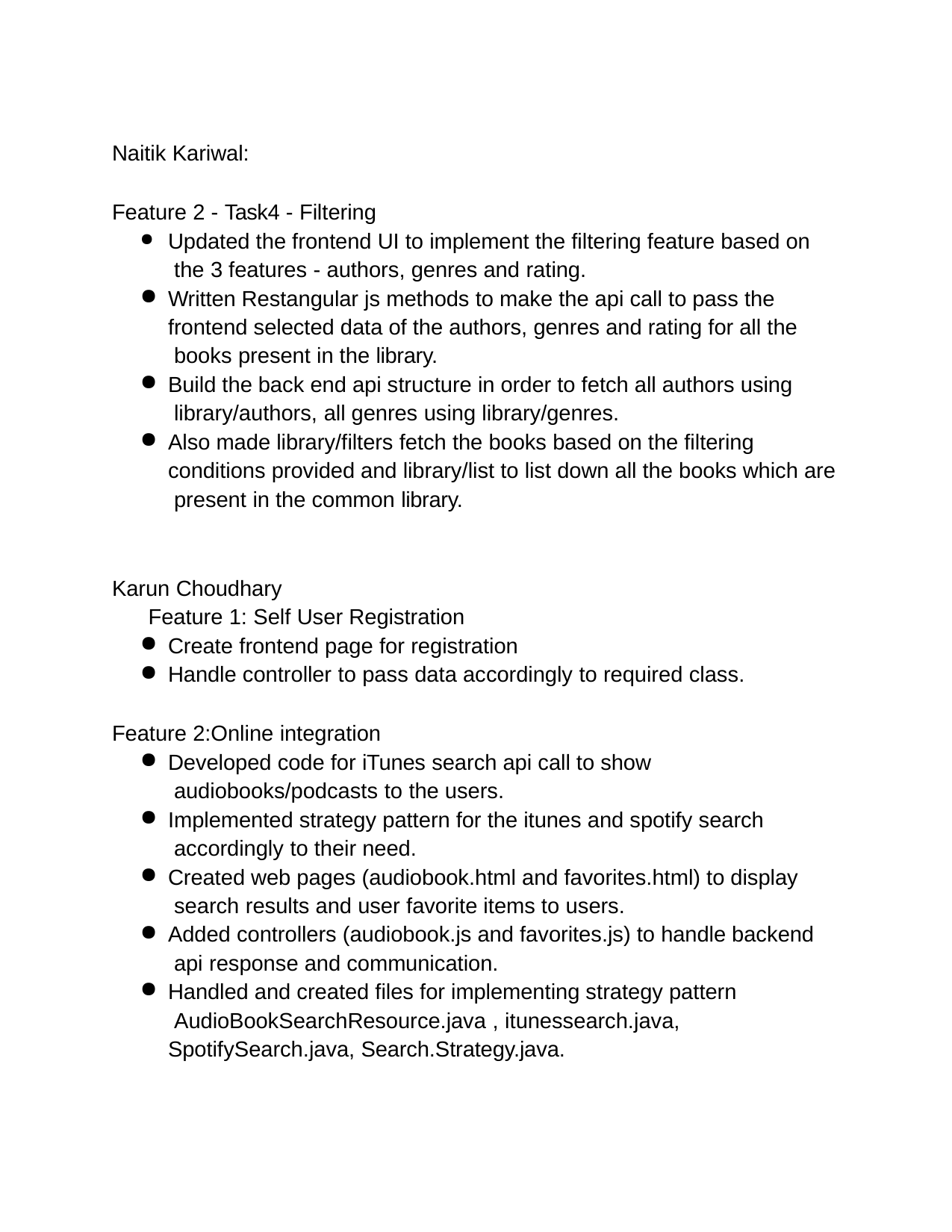

Naitik Kariwal:

Feature 2 - Task4 - Filtering
Updated the frontend UI to implement the filtering feature based on  the 3 features - authors, genres and rating.
Written Restangular js methods to make the api call to pass the  frontend selected data of the authors, genres and rating for all the  books present in the library.
Build the back end api structure in order to fetch all authors using  library/authors, all genres using library/genres.
Also made library/filters fetch the books based on the filtering  conditions provided and library/list to list down all the books which are  present in the common library.

Karun Choudhary
Feature 1: Self User Registration
Create frontend page for registration
Handle controller to pass data accordingly to required class.

Feature 2:Online integration
Developed code for iTunes search api call to show  audiobooks/podcasts to the users.
Implemented strategy pattern for the itunes and spotify search  accordingly to their need.
Created web pages (audiobook.html and favorites.html) to display  search results and user favorite items to users.
Added controllers (audiobook.js and favorites.js) to handle backend  api response and communication.
Handled and created files for implementing strategy pattern  AudioBookSearchResource.java , itunessearch.java,  SpotifySearch.java, Search.Strategy.java.